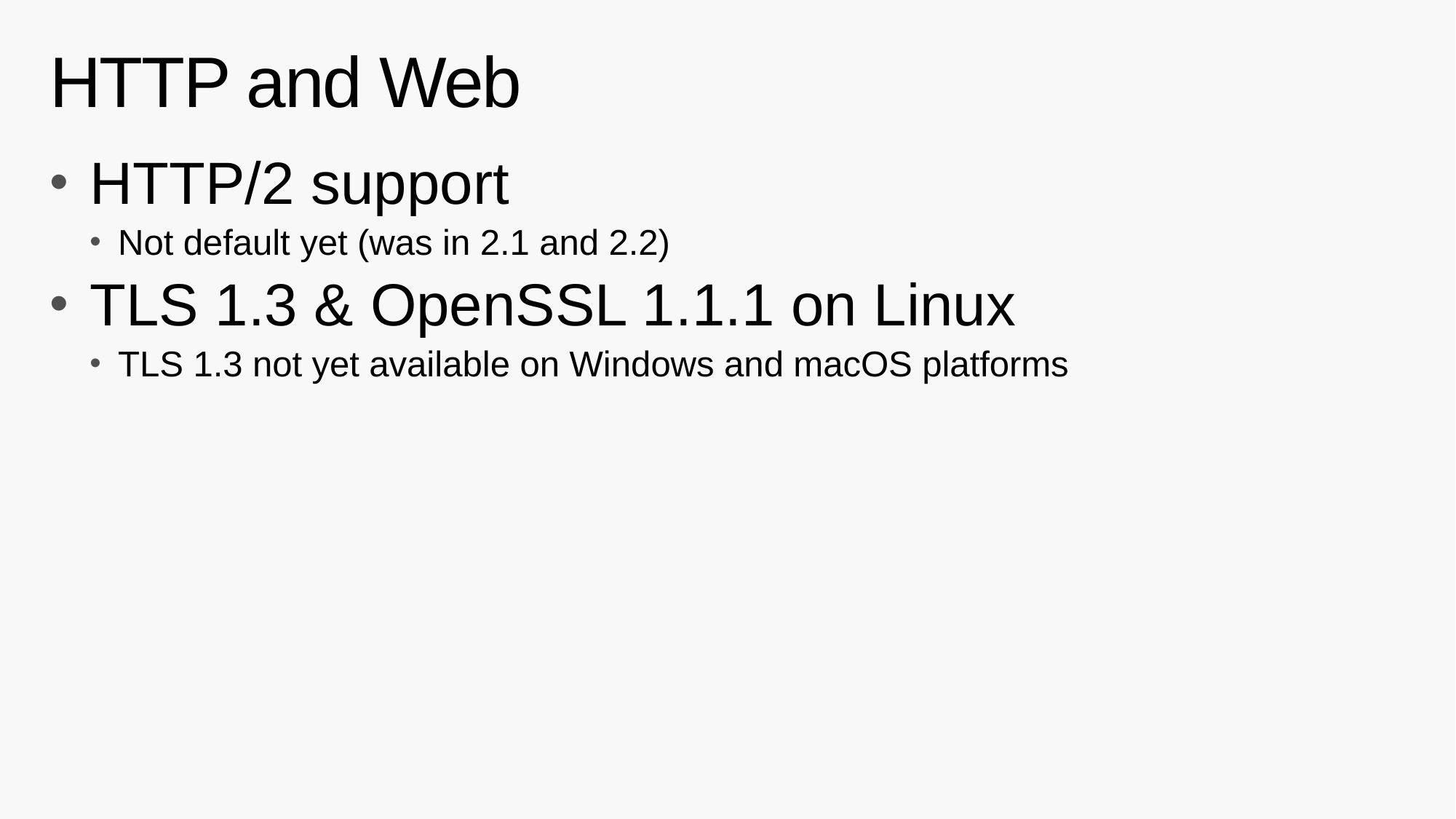

# HTTP and Web
HTTP/2 support
Not default yet (was in 2.1 and 2.2)
TLS 1.3 & OpenSSL 1.1.1 on Linux
TLS 1.3 not yet available on Windows and macOS platforms